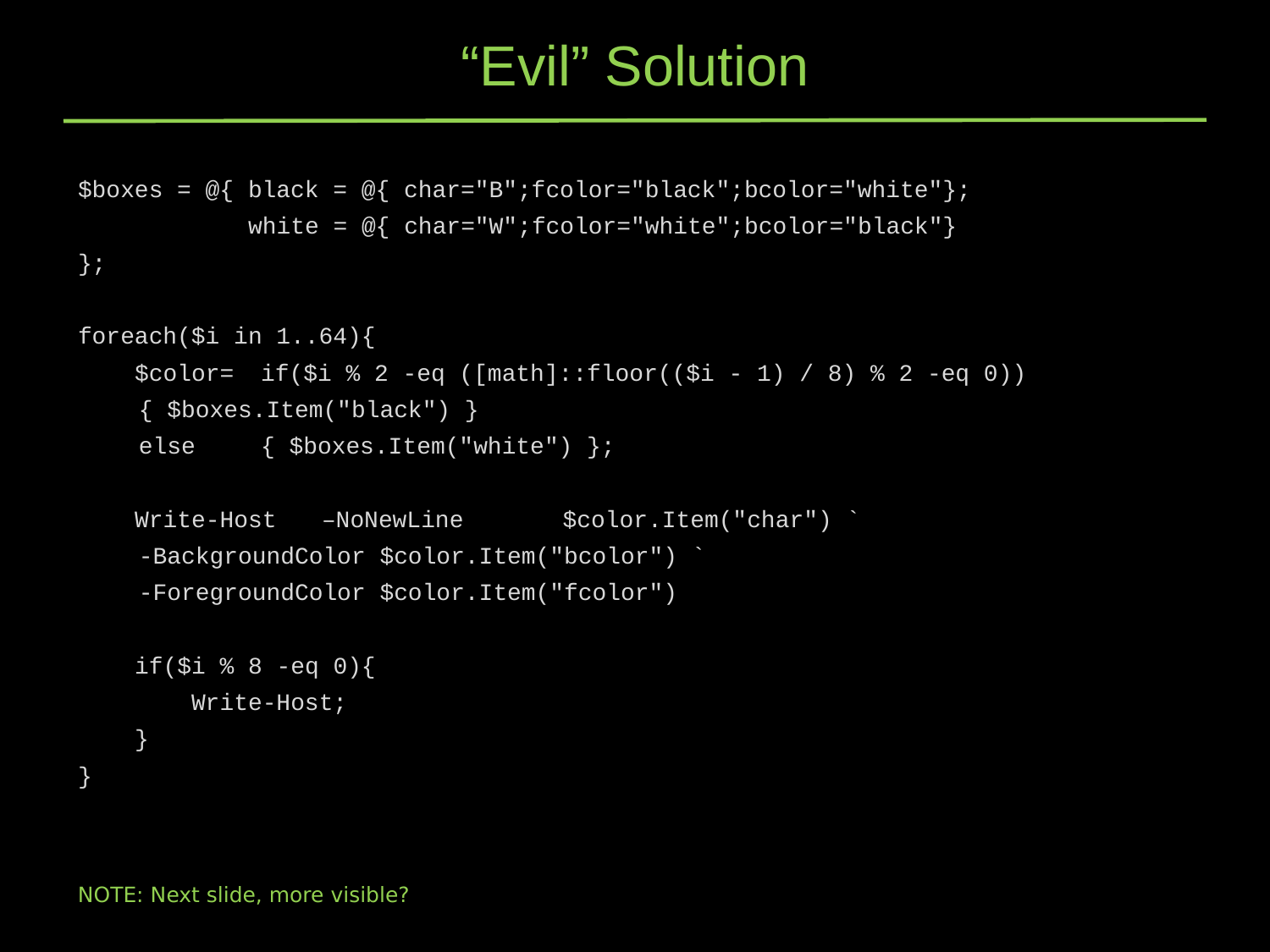

# “Evil” Solution
$boxes = @{ black = @{ char="B";fcolor="black";bcolor="white"};
            white = @{ char="W";fcolor="white";bcolor="black"}
};

foreach($i in 1..64){
    $color=	if($i % 2 -eq ([math]::floor(($i - 1) / 8) % 2 -eq 0))
			{ $boxes.Item("black") }
		else 	{ $boxes.Item("white") };

    Write-Host 	–NoNewLine       $color.Item("char") `
		-BackgroundColor $color.Item("bcolor") `
		-ForegroundColor $color.Item("fcolor")

    if($i % 8 -eq 0){
        Write-Host;
    }
}
NOTE: Next slide, more visible?